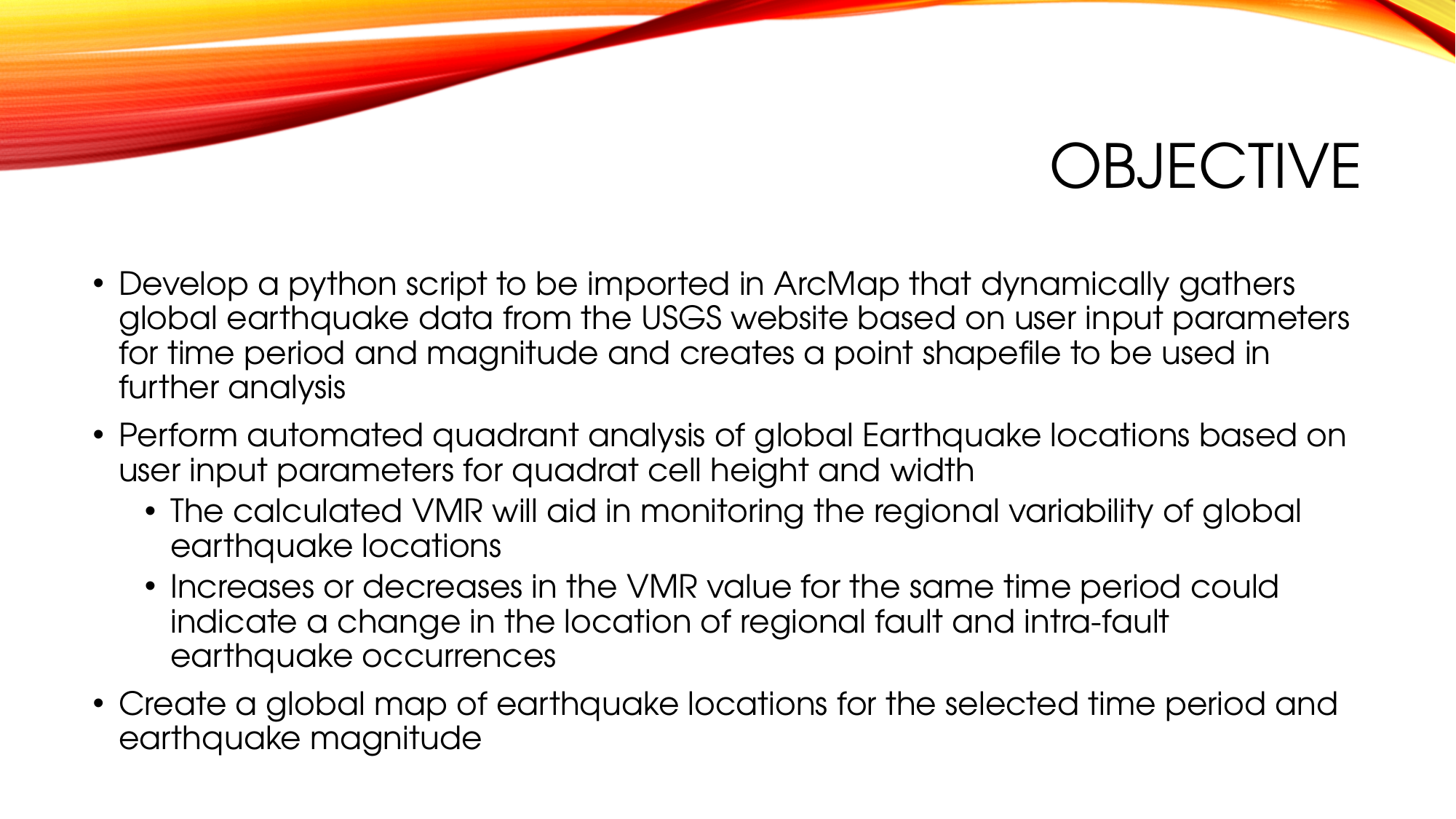

# OBJECTIVE
Develop a python script to be imported in ArcMap that dynamically gathers global earthquake data from the USGS website based on user input parameters for time period and magnitude and creates a point shapefile to be used in further analysis
Perform automated quadrant analysis of global Earthquake locations based on user input parameters for quadrat cell height and width
The calculated VMR will aid in monitoring the regional variability of global earthquake locations
Increases or decreases in the VMR value for the same time period could indicate a change in the location of regional fault and intra-fault earthquake occurrences
Create a global map of earthquake locations for the selected time period and earthquake magnitude